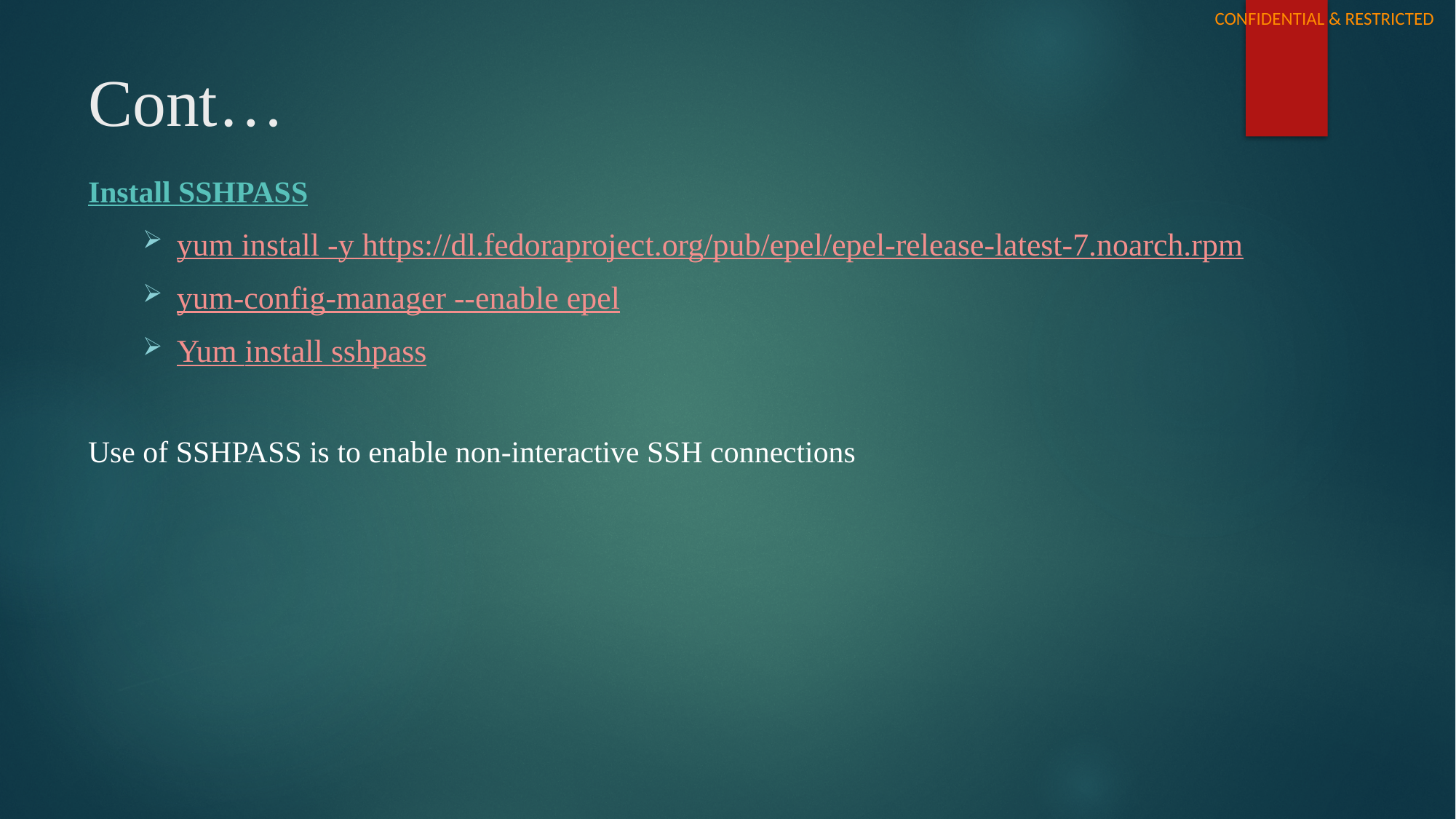

# Cont…
Install SSHPASS
yum install -y https://dl.fedoraproject.org/pub/epel/epel-release-latest-7.noarch.rpm
yum-config-manager --enable epel
Yum install sshpass

Use of SSHPASS is to enable non-interactive SSH connections